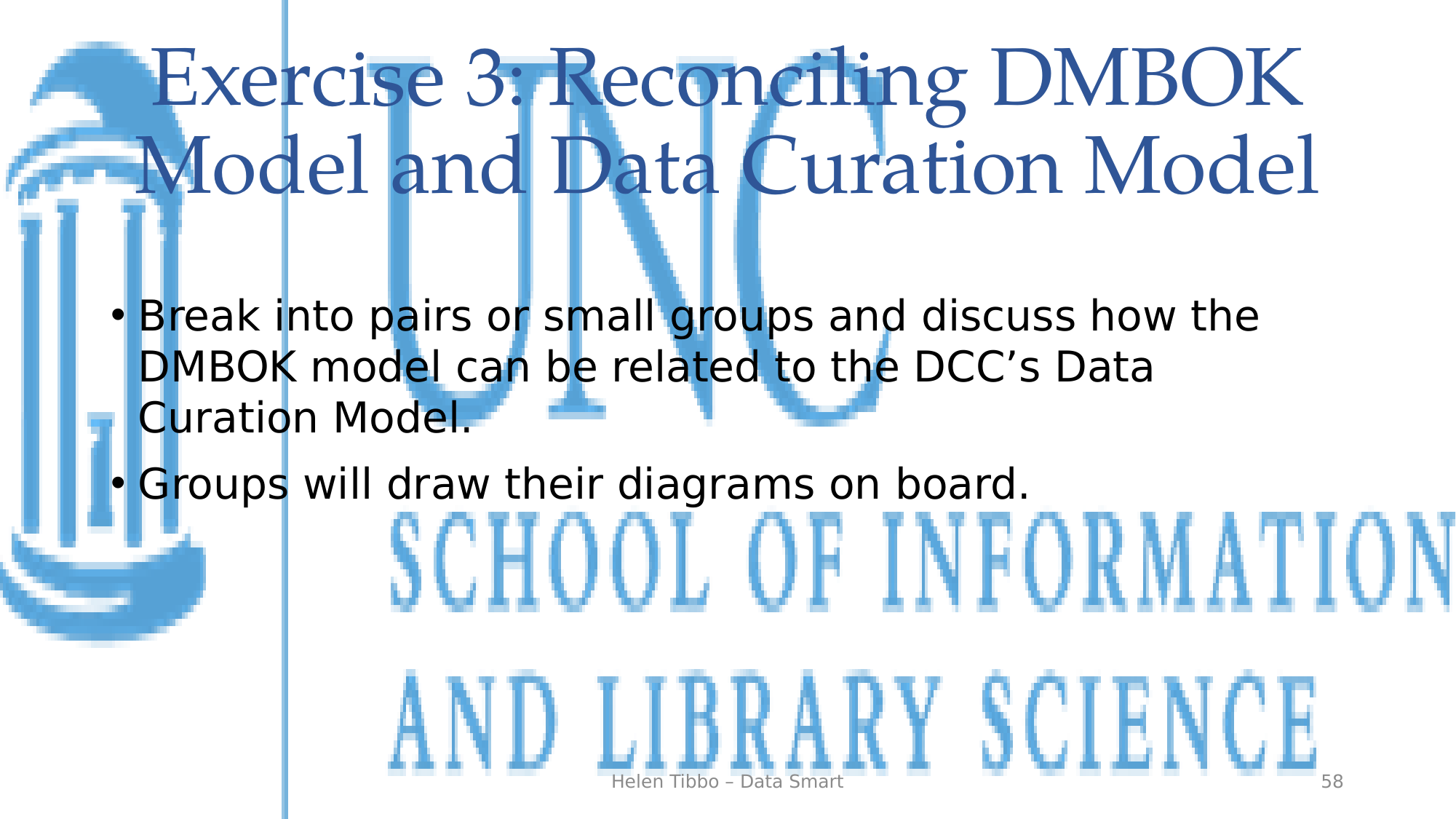

# Exercise 3: Reconciling DMBOK Model and Data Curation Model
Break into pairs or small groups and discuss how the DMBOK model can be related to the DCC’s Data Curation Model.
Groups will draw their diagrams on board.
Helen Tibbo – Data Smart
58